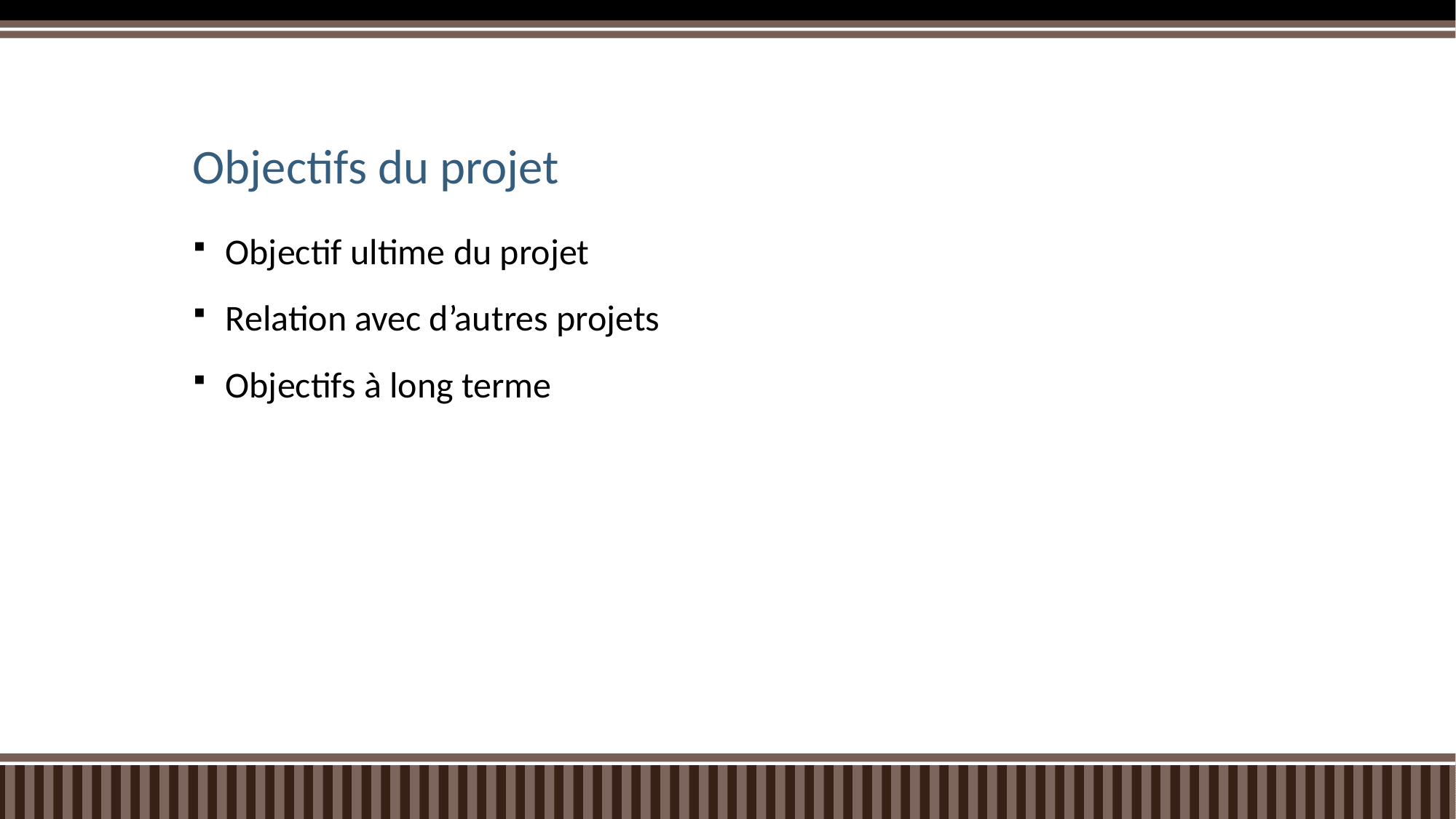

# Objectifs du projet
Objectif ultime du projet
Relation avec d’autres projets
Objectifs à long terme